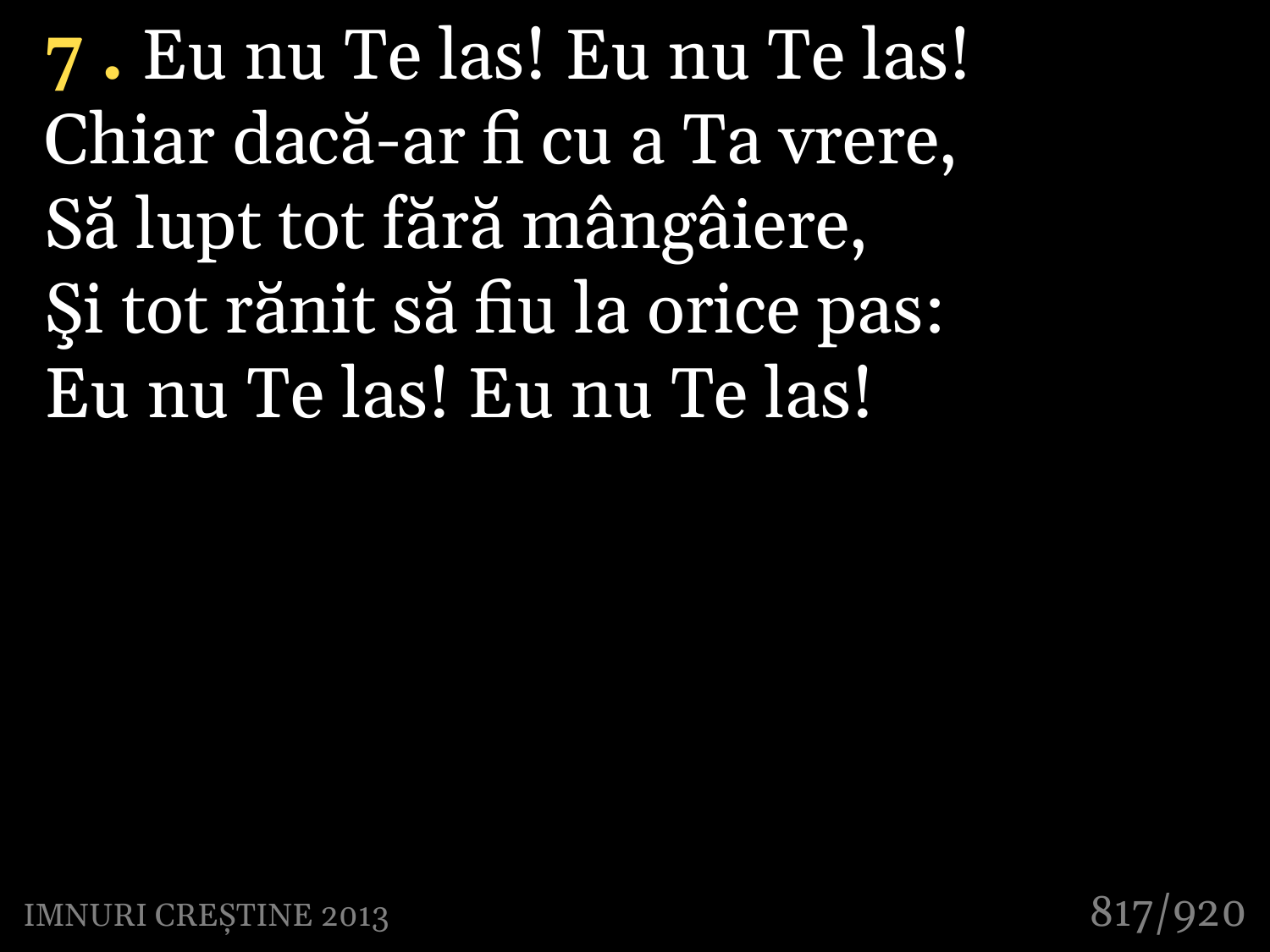

7 . Eu nu Te las! Eu nu Te las!
Chiar dacă-ar fi cu a Ta vrere,
Să lupt tot fără mângâiere,
Şi tot rănit să fiu la orice pas:
Eu nu Te las! Eu nu Te las!
817/920
IMNURI CREȘTINE 2013